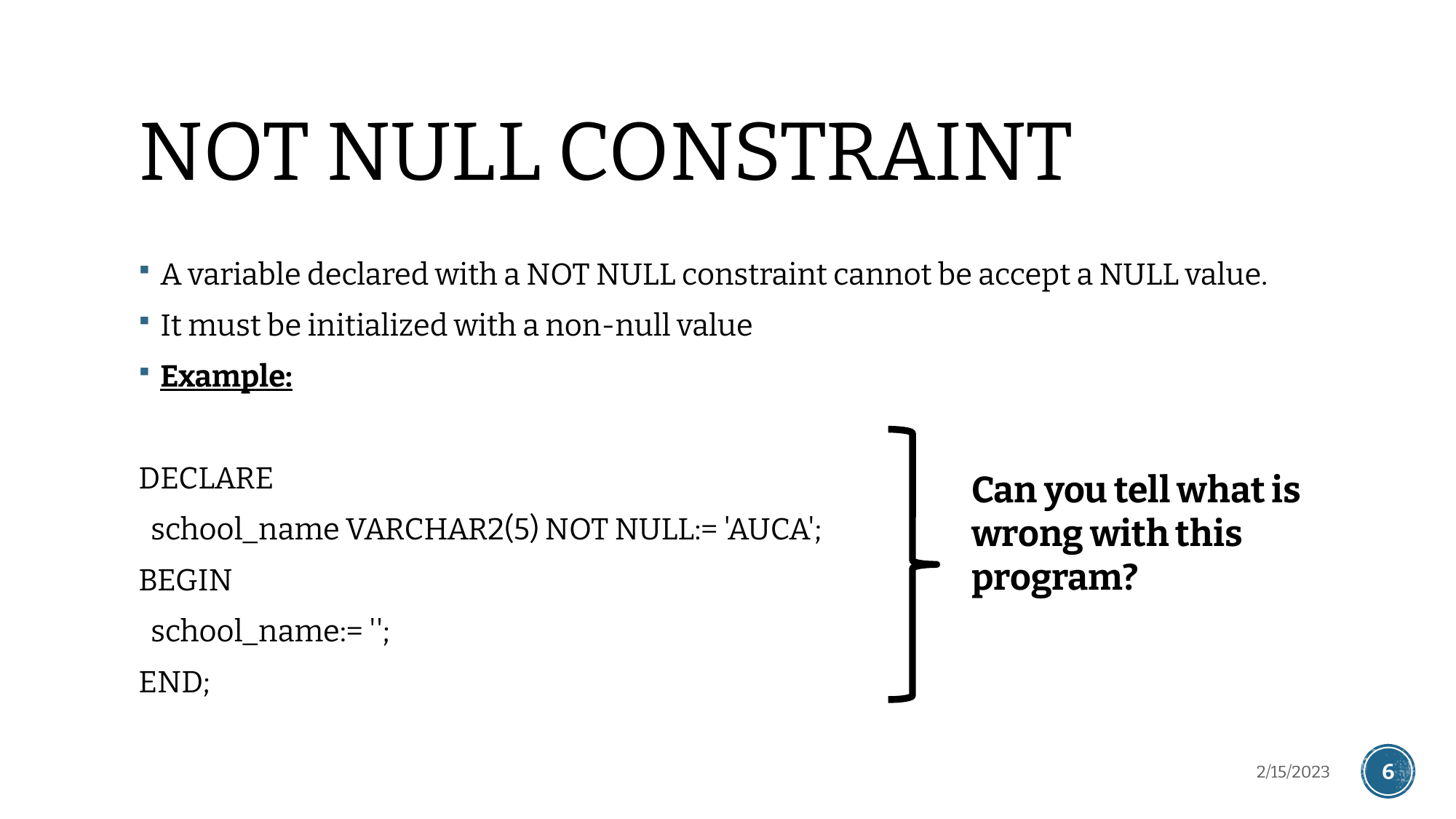

# NOT NULL constraint
A variable declared with a NOT NULL constraint cannot be accept a NULL value.
It must be initialized with a non-null value
Example:

DECLARE
  school_name VARCHAR2(5) NOT NULL:= 'AUCA';
BEGIN
  school_name:= '';
END;

Can you tell what is wrong with this program?
2/15/2023
6